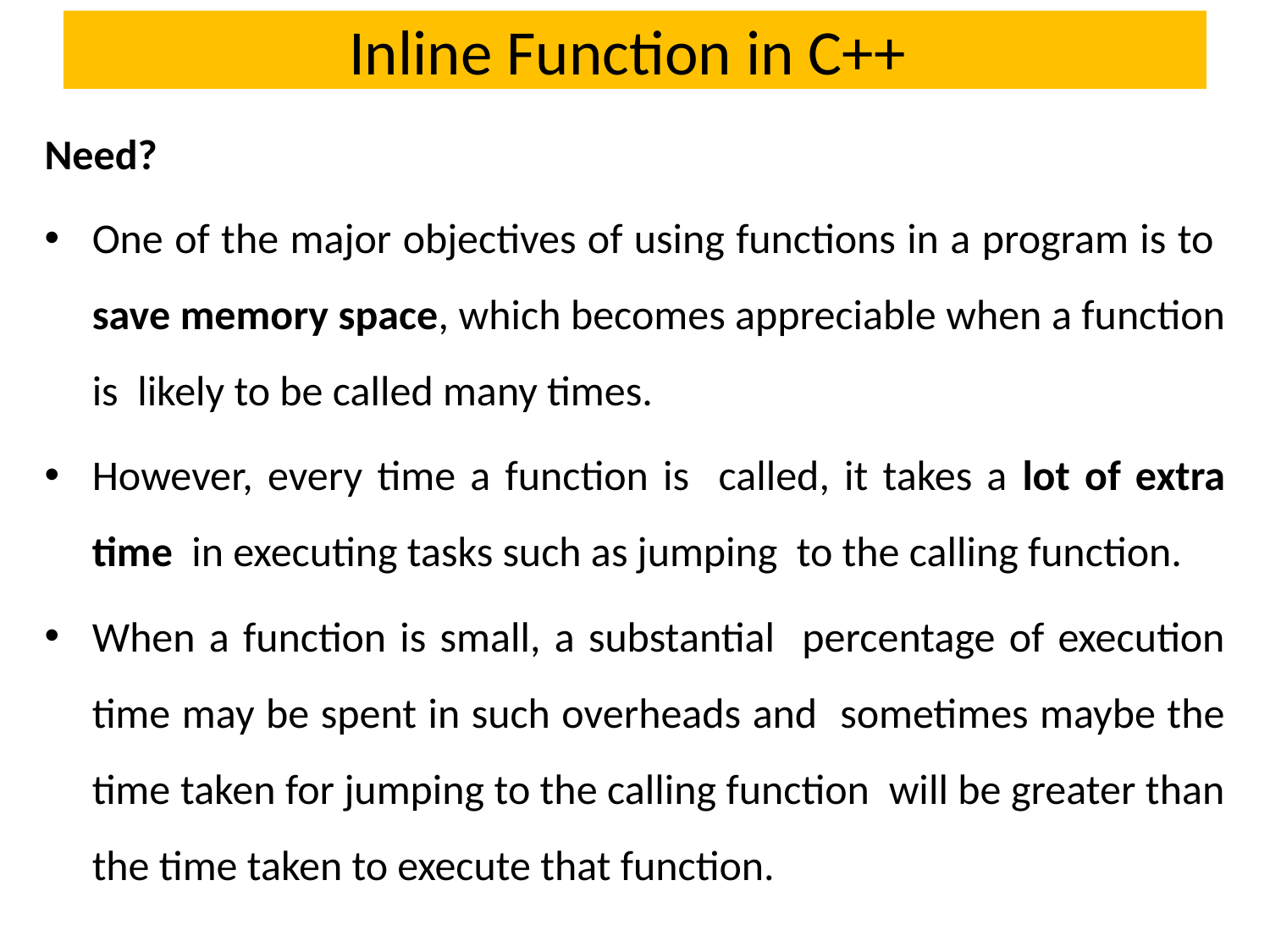

# Inline Function in C++
Need?
One of the major objectives of using functions in a program is to  save memory space, which becomes appreciable when a function is  likely to be called many times.
However, every time a function is  called, it takes a lot of extra time  in executing tasks such as jumping  to the calling function.
When a function is small, a substantial  percentage of execution time may be spent in such overheads and  sometimes maybe the time taken for jumping to the calling function  will be greater than the time taken to execute that function.